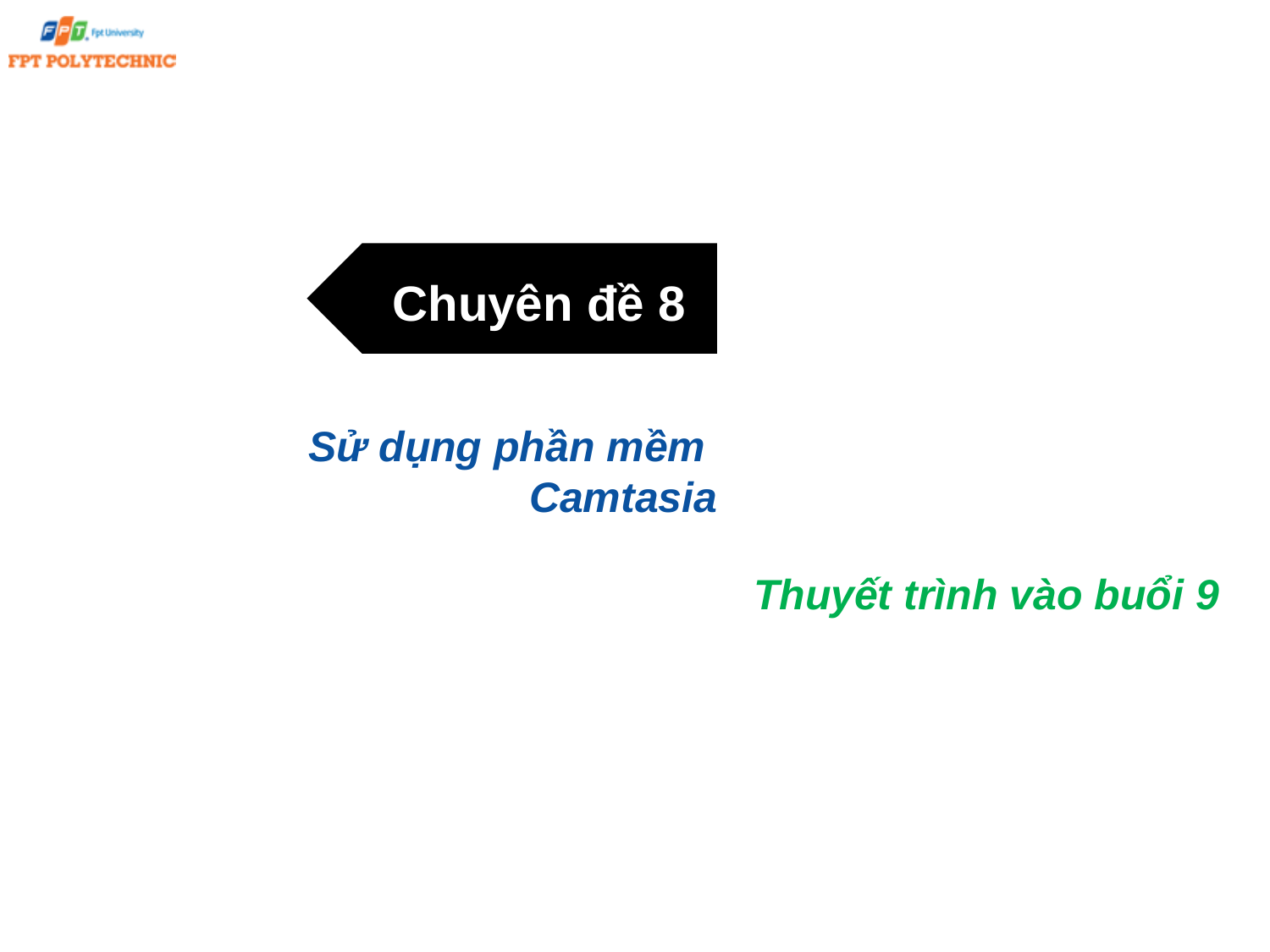

Chuyên đề 8
Sử dụng phần mềm
Camtasia
Thuyết trình vào buổi 9